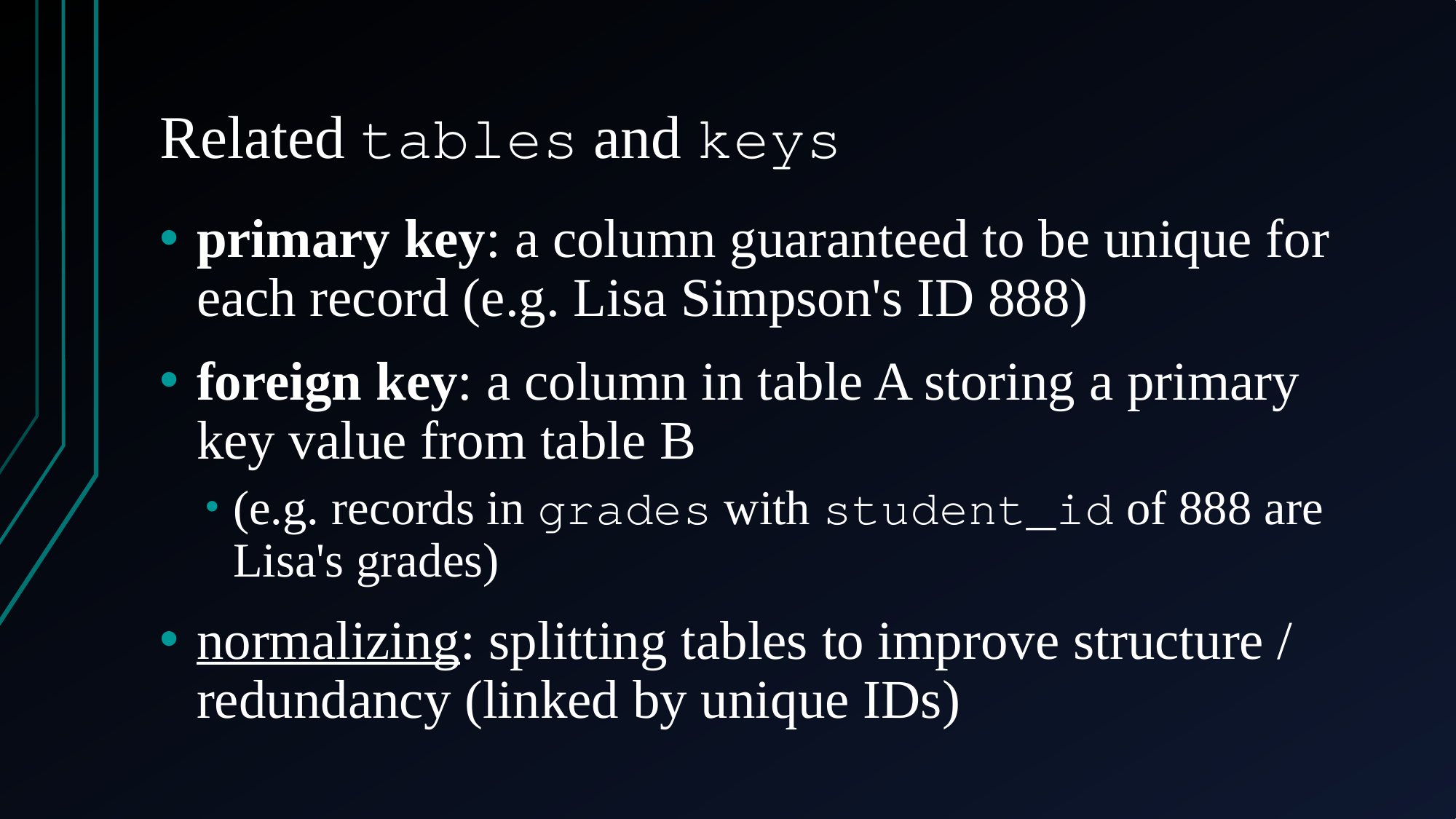

# Related tables and keys
primary key: a column guaranteed to be unique for each record (e.g. Lisa Simpson's ID 888)
foreign key: a column in table A storing a primary key value from table B
(e.g. records in grades with student_id of 888 are Lisa's grades)
normalizing: splitting tables to improve structure / redundancy (linked by unique IDs)